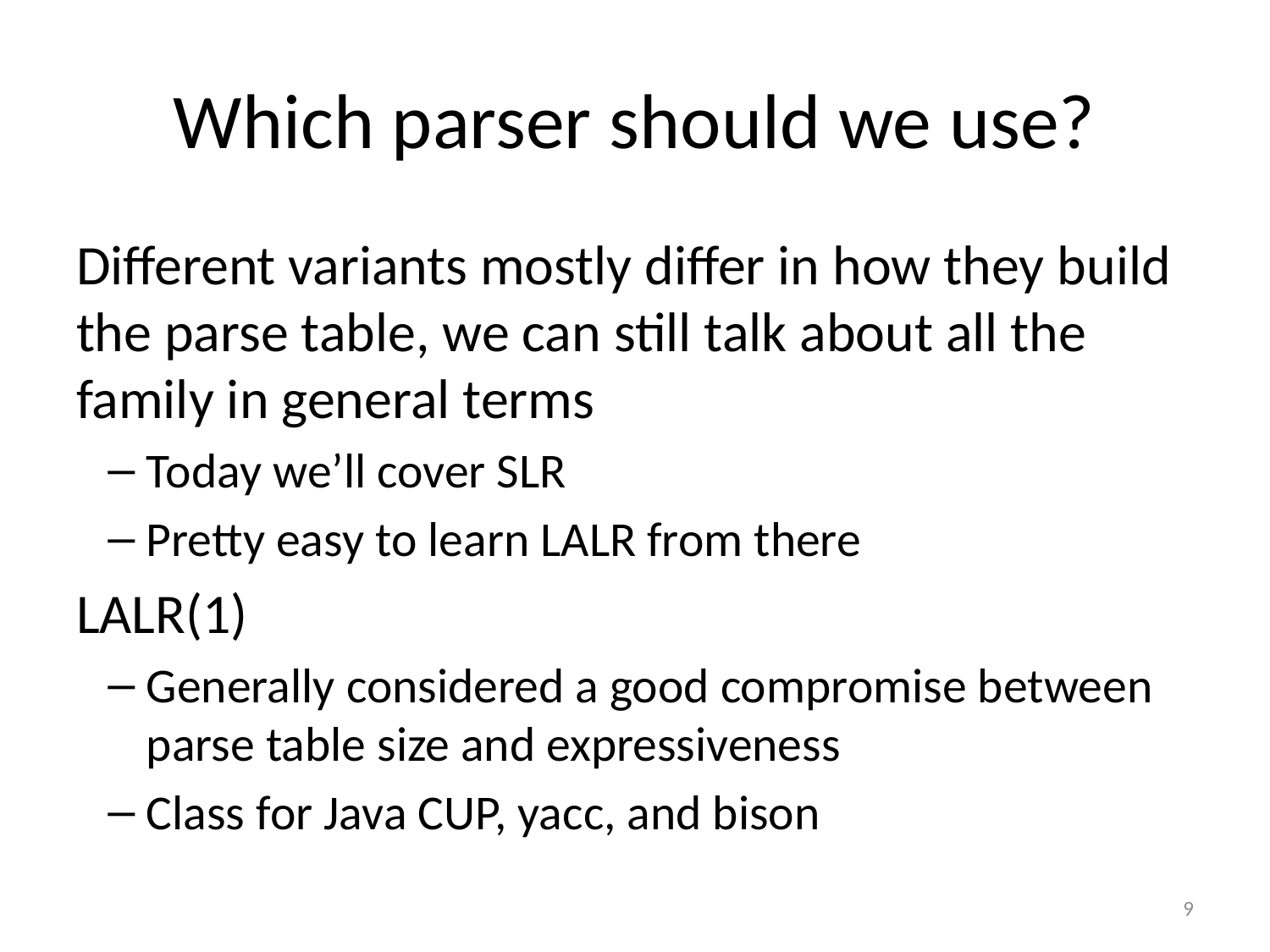

# Which parser should we use?
Different variants mostly differ in how they build the parse table, we can still talk about all the family in general terms
Today we’ll cover SLR
Pretty easy to learn LALR from there
LALR(1)
Generally considered a good compromise between parse table size and expressiveness
Class for Java CUP, yacc, and bison
9